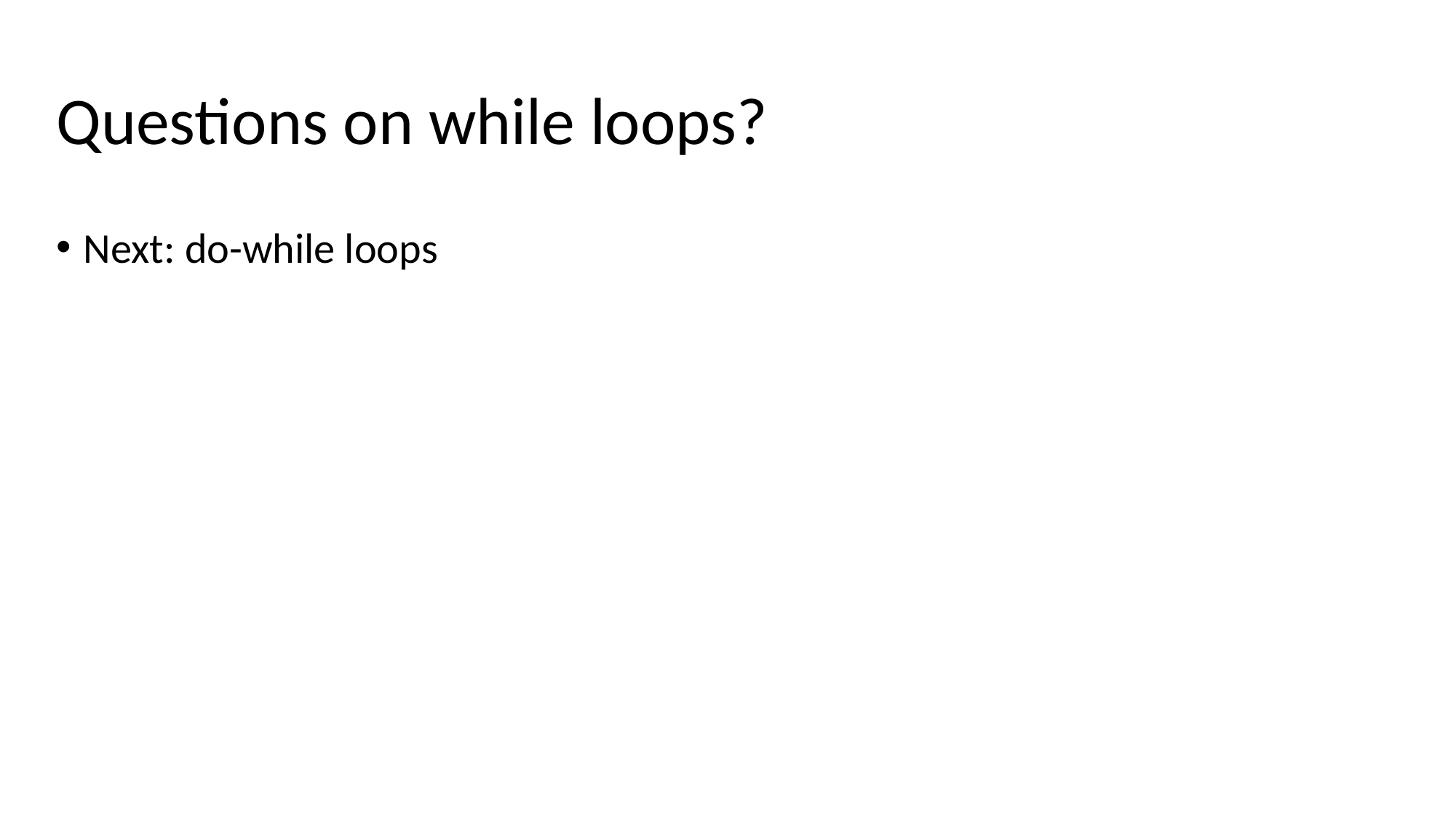

# Questions on while loops?
Next: do-while loops